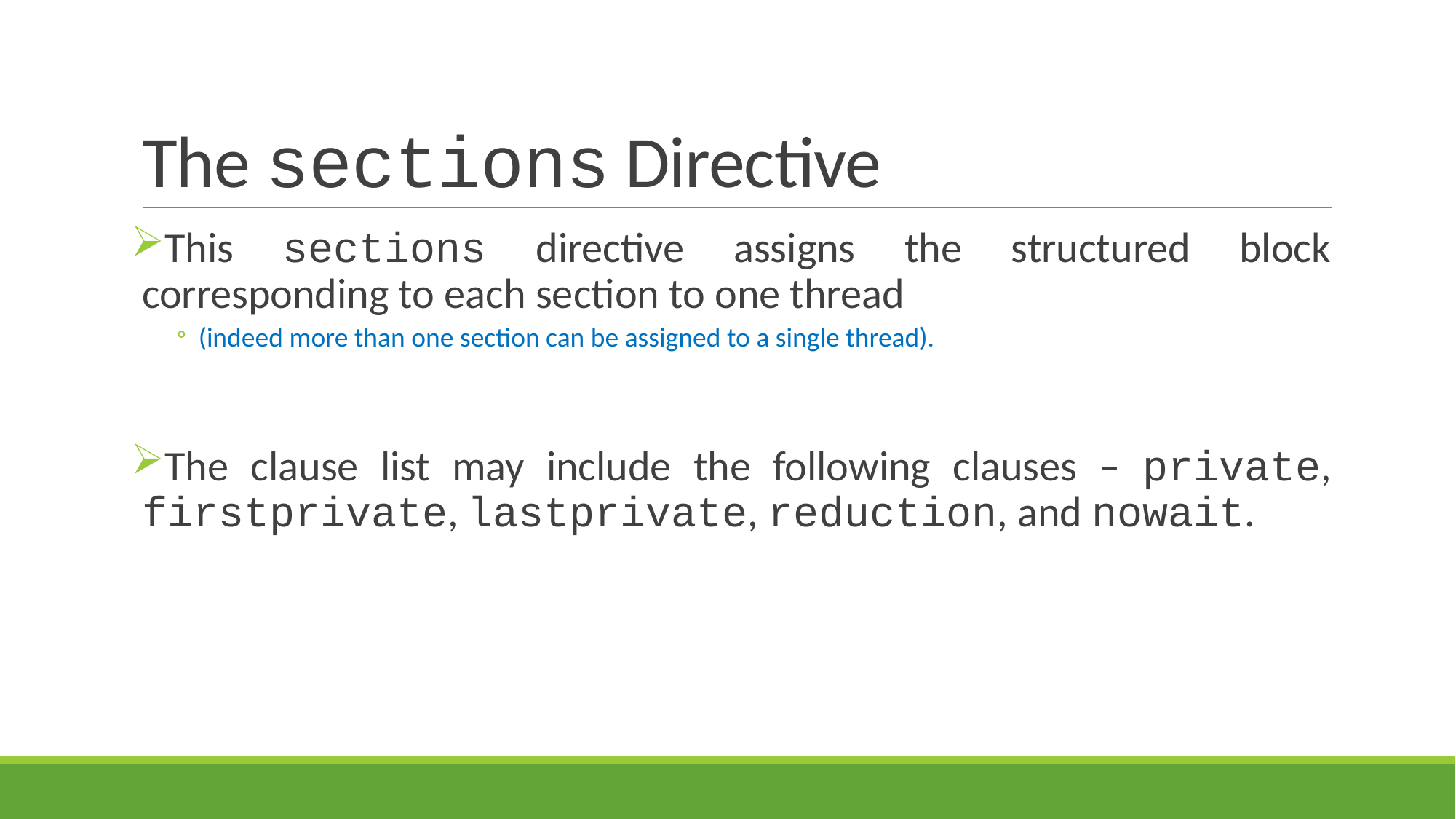

# The sections Directive
This sections directive assigns the structured block corresponding to each section to one thread
(indeed more than one section can be assigned to a single thread).

The clause list may include the following clauses – private, firstprivate, lastprivate, reduction, and nowait.